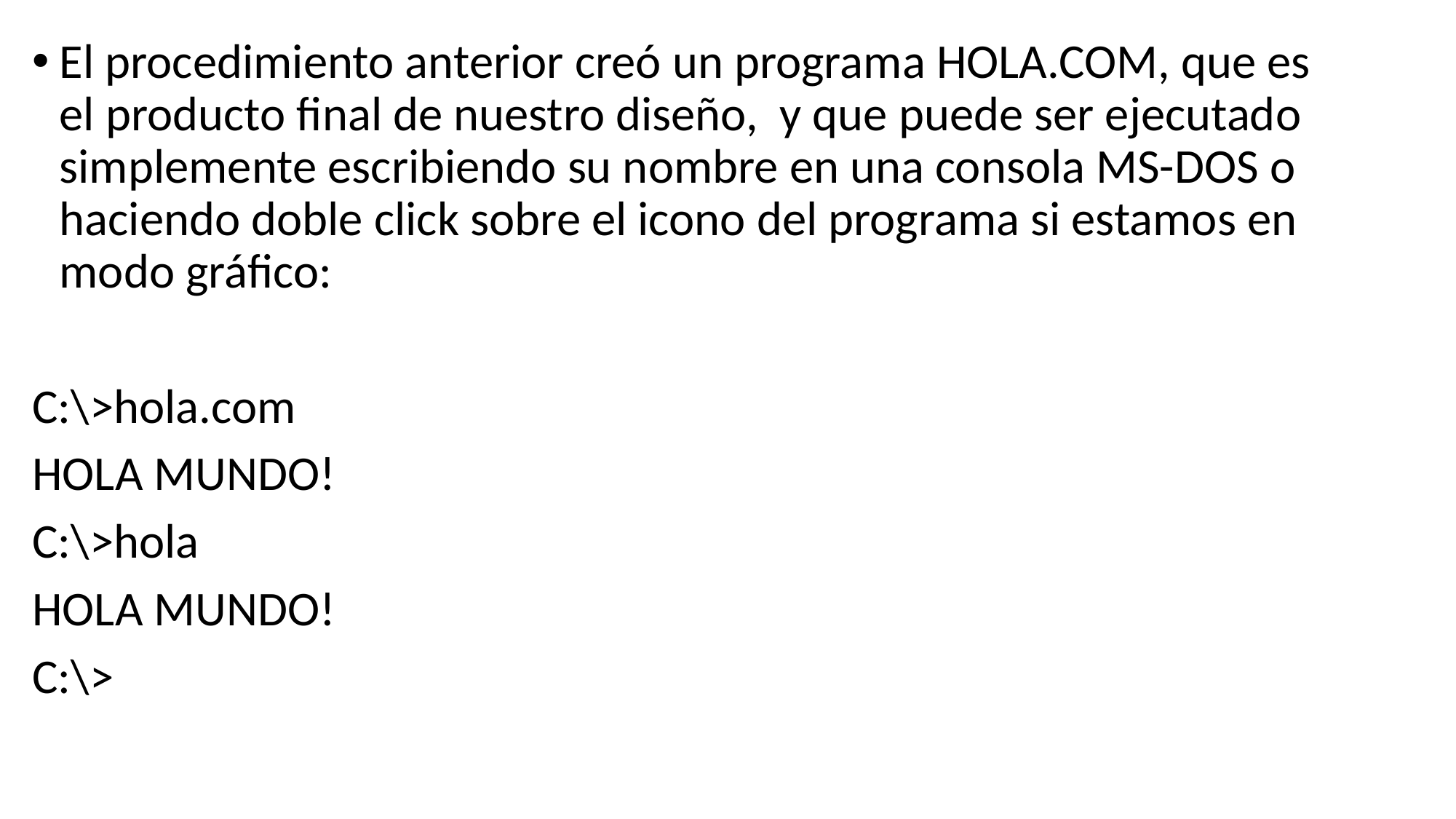

El procedimiento anterior creó un programa HOLA.COM, que es el producto final de nuestro diseño,  y que puede ser ejecutado simplemente escribiendo su nombre en una consola MS-DOS o haciendo doble click sobre el icono del programa si estamos en modo gráfico:

C:\>hola.com
HOLA MUNDO!
C:\>hola
HOLA MUNDO!
C:\>